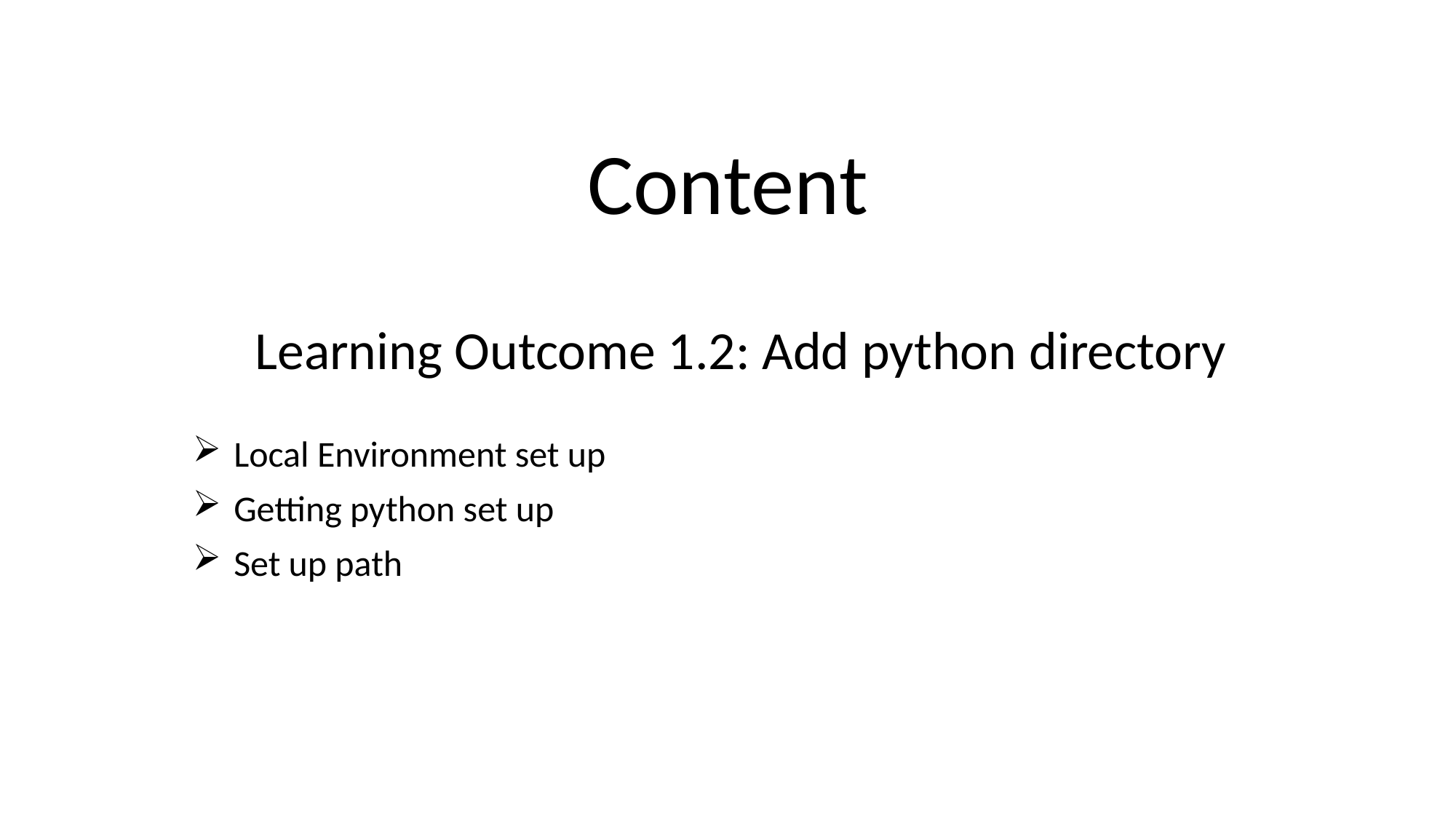

# Content
Learning Outcome 1.2: Add python directory
Local Environment set up
Getting python set up
Set up path